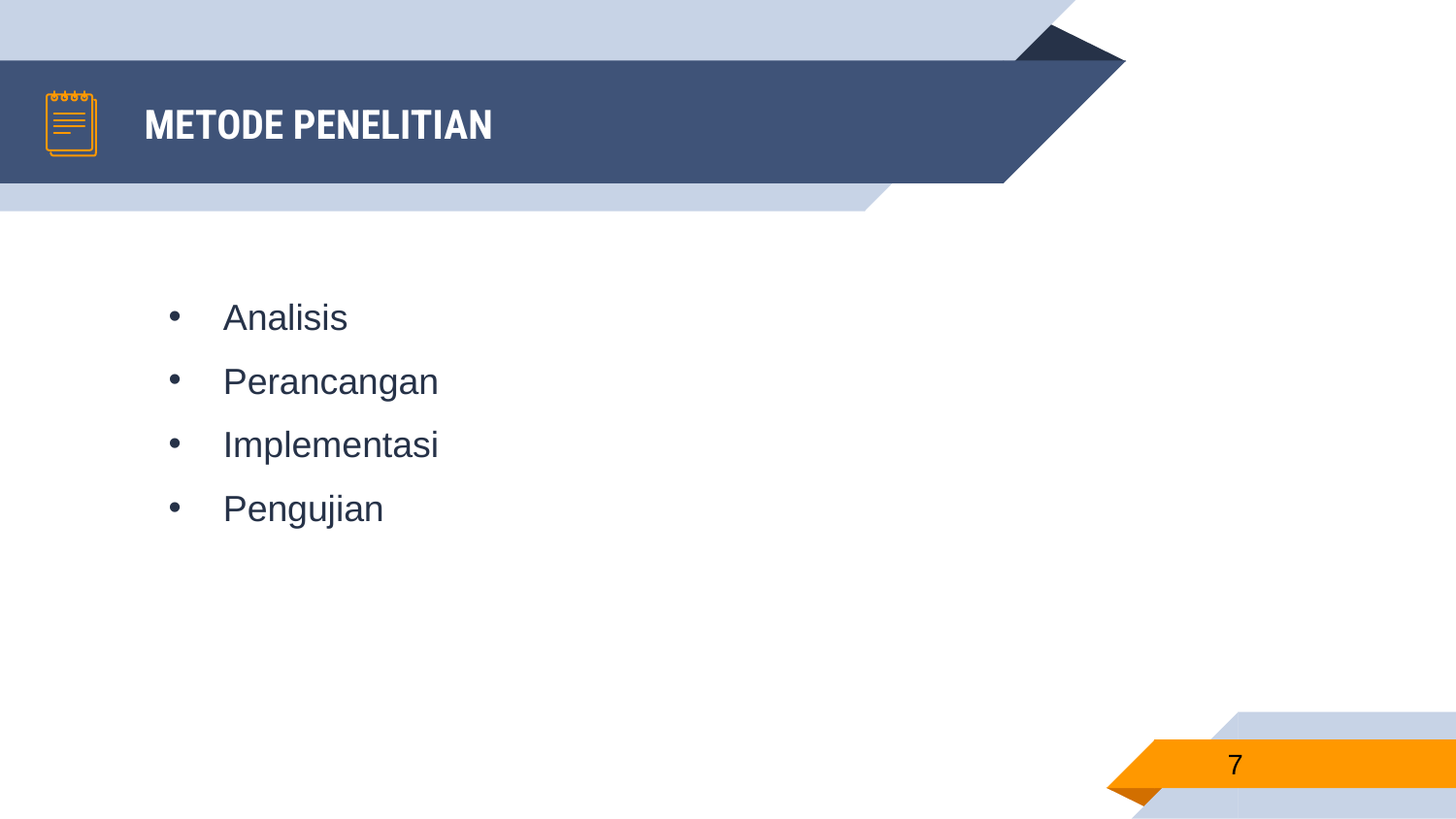

# METODE PENELITIAN

Analisis
Perancangan
Implementasi
Pengujian
7